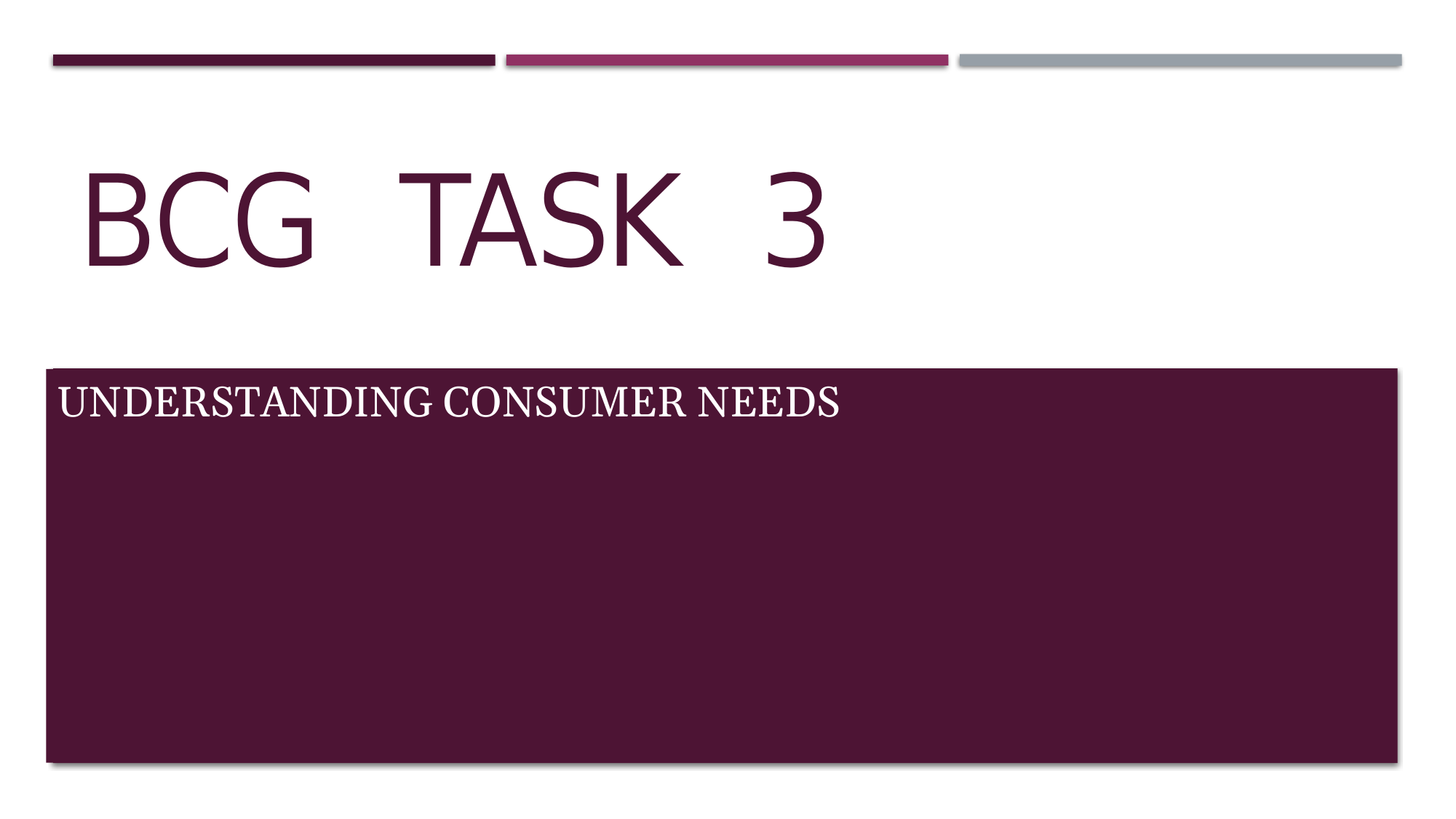

# BCG  TASK  3
UNDERSTANDING CONSUMER NEEDS